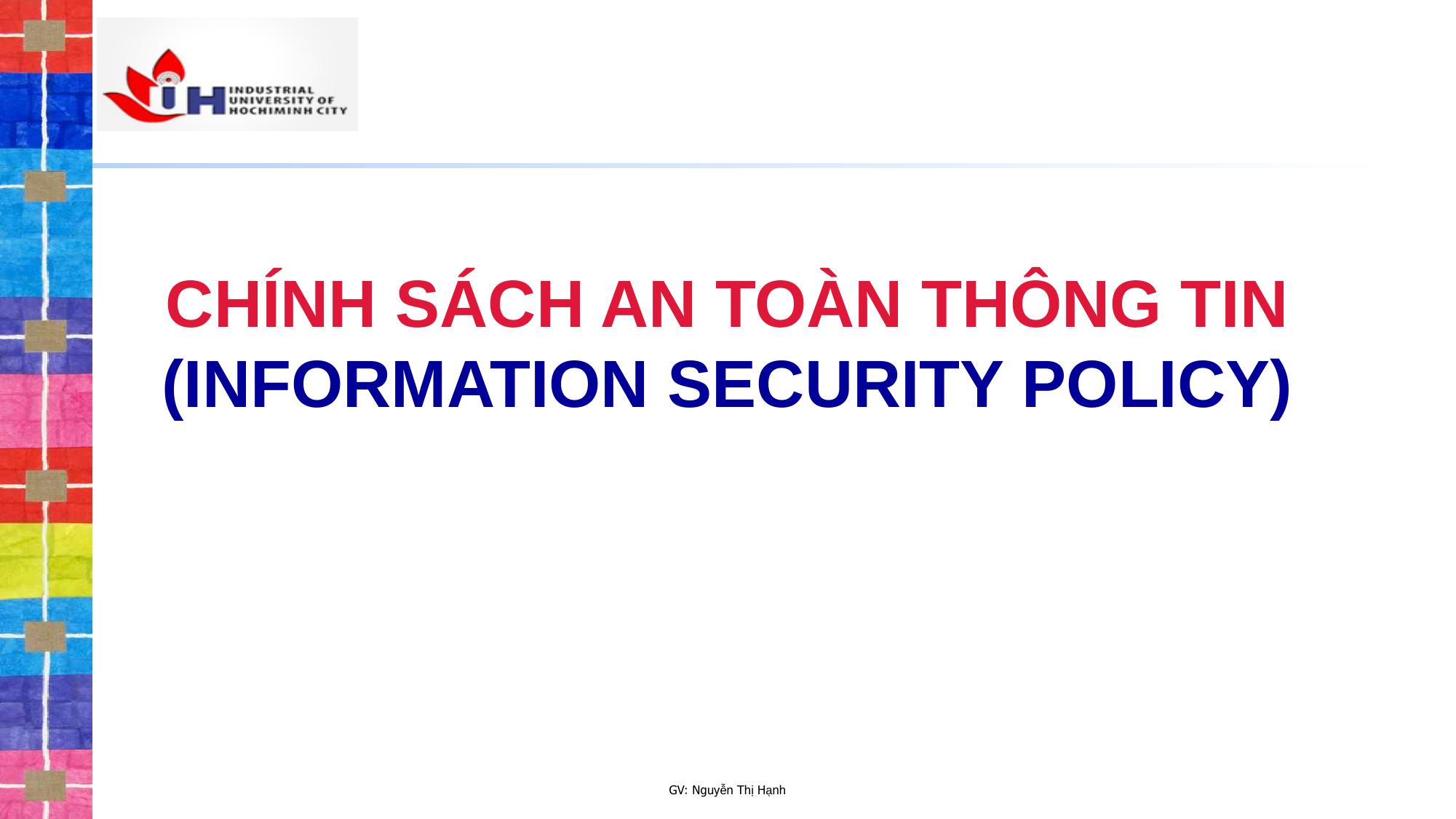

# CHÍNH SÁCH AN TOÀN THÔNG TIN (INFORMATION SECURITY POLICY)
GV: Nguyễn Thị Hạnh